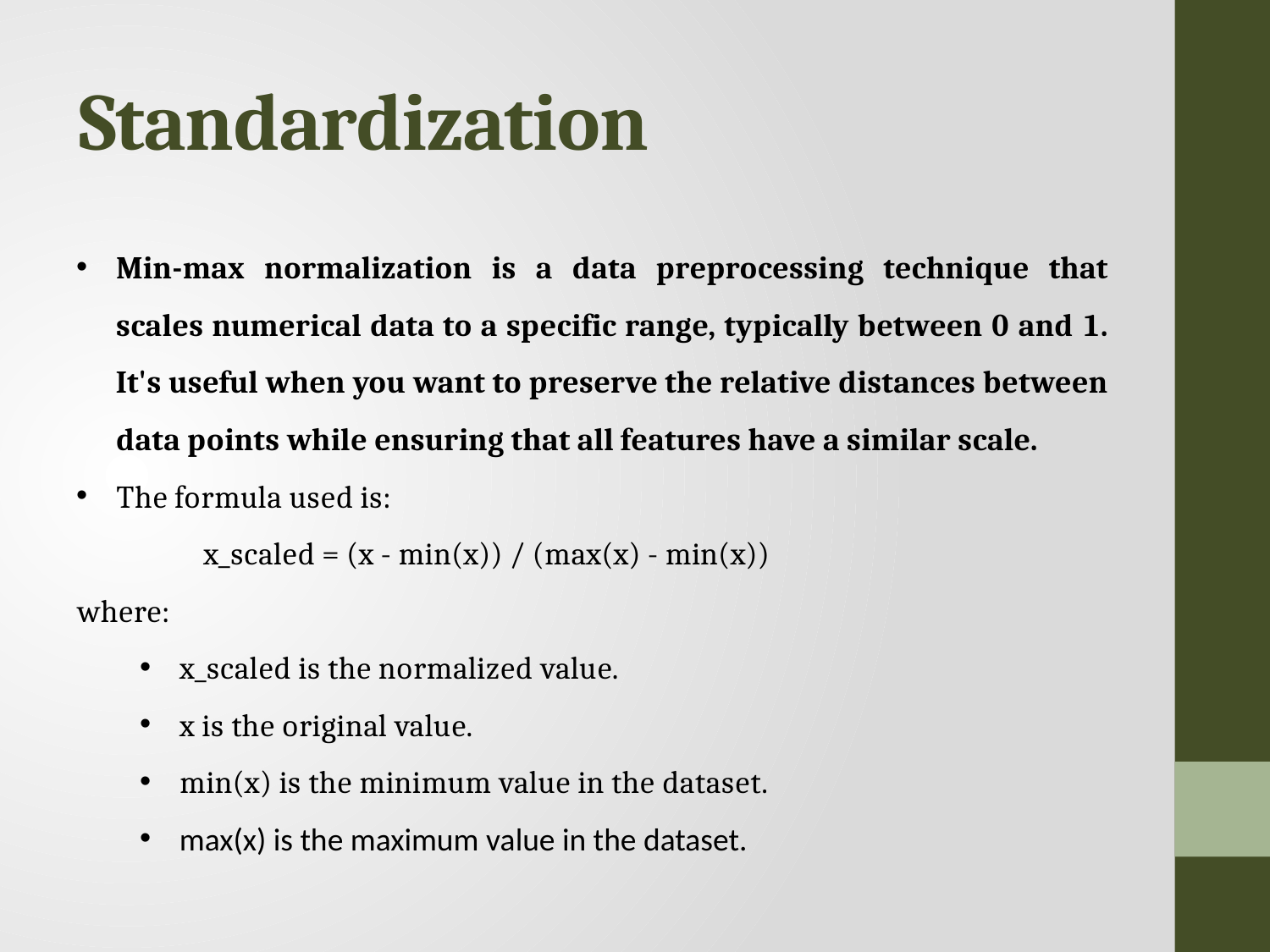

# Standardization
Min-max normalization is a data preprocessing technique that scales numerical data to a specific range, typically between 0 and 1. It's useful when you want to preserve the relative distances between data points while ensuring that all features have a similar scale.
The formula used is:
x_scaled = (x - min(x)) / (max(x) - min(x))
where:
x_scaled is the normalized value.
x is the original value.
min(x) is the minimum value in the dataset.
max(x) is the maximum value in the dataset.